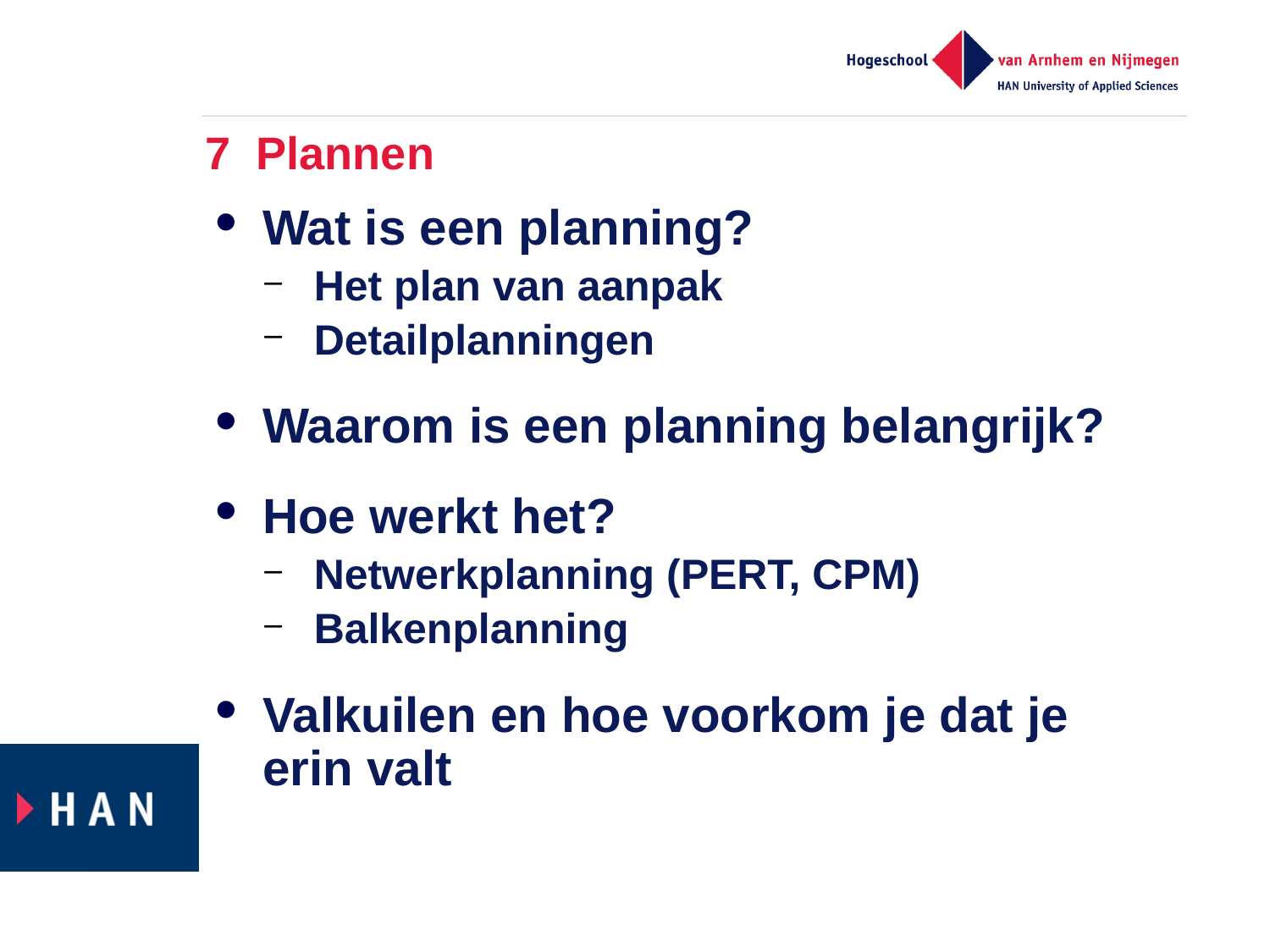

# 7  Plannen
Wat is een planning?
Het plan van aanpak
Detailplanningen

Waarom is een planning belangrijk?

Hoe werkt het?
Netwerkplanning (PERT, CPM)
Balkenplanning

Valkuilen en hoe voorkom je dat je erin valt